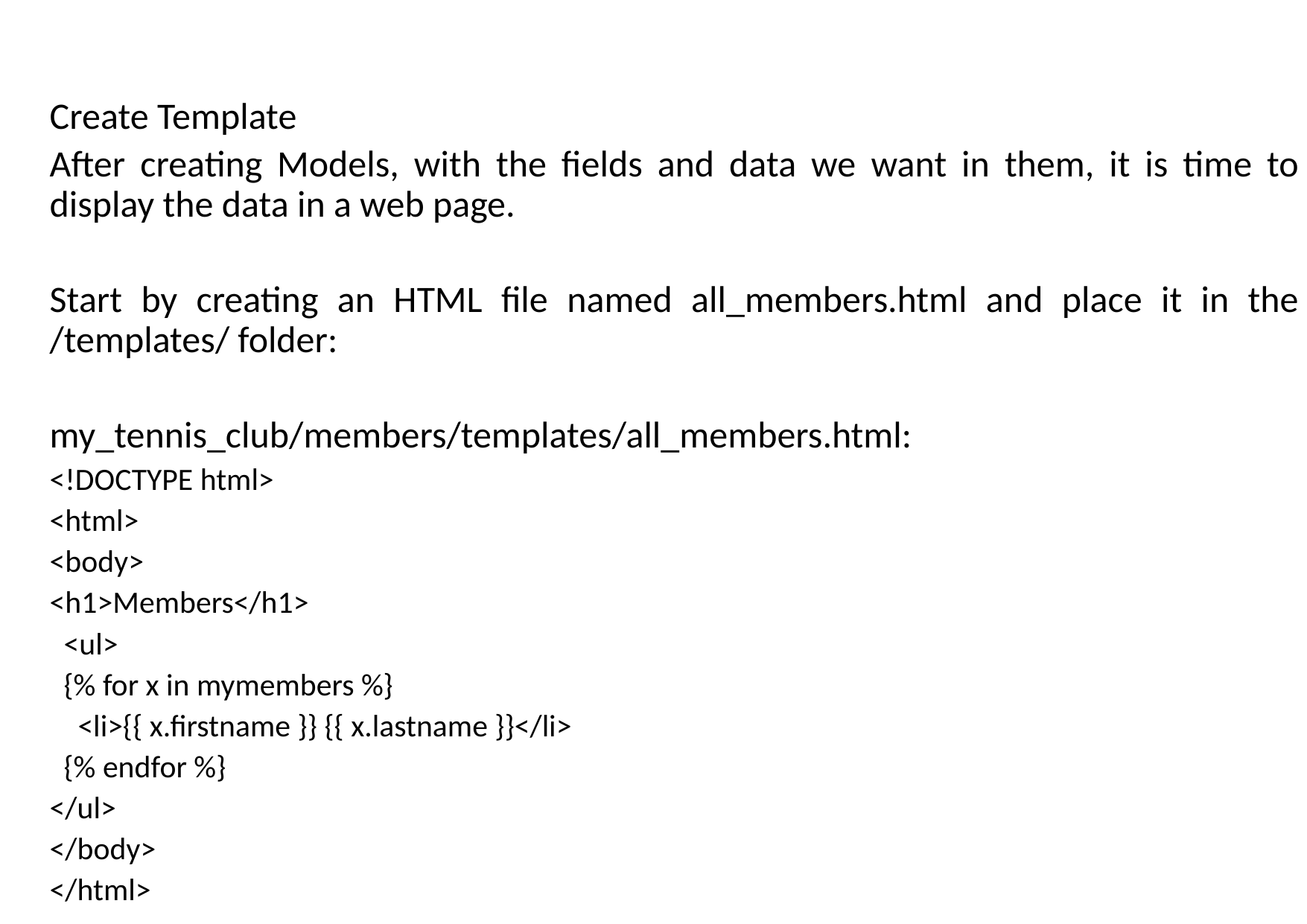

#
Create Template
After creating Models, with the fields and data we want in them, it is time to display the data in a web page.

Start by creating an HTML file named all_members.html and place it in the /templates/ folder:

my_tennis_club/members/templates/all_members.html:
<!DOCTYPE html>
<html>
<body>
<h1>Members</h1>
  <ul>
  {% for x in mymembers %}
    <li>{{ x.firstname }} {{ x.lastname }}</li>
  {% endfor %}
</ul>
</body>
</html>